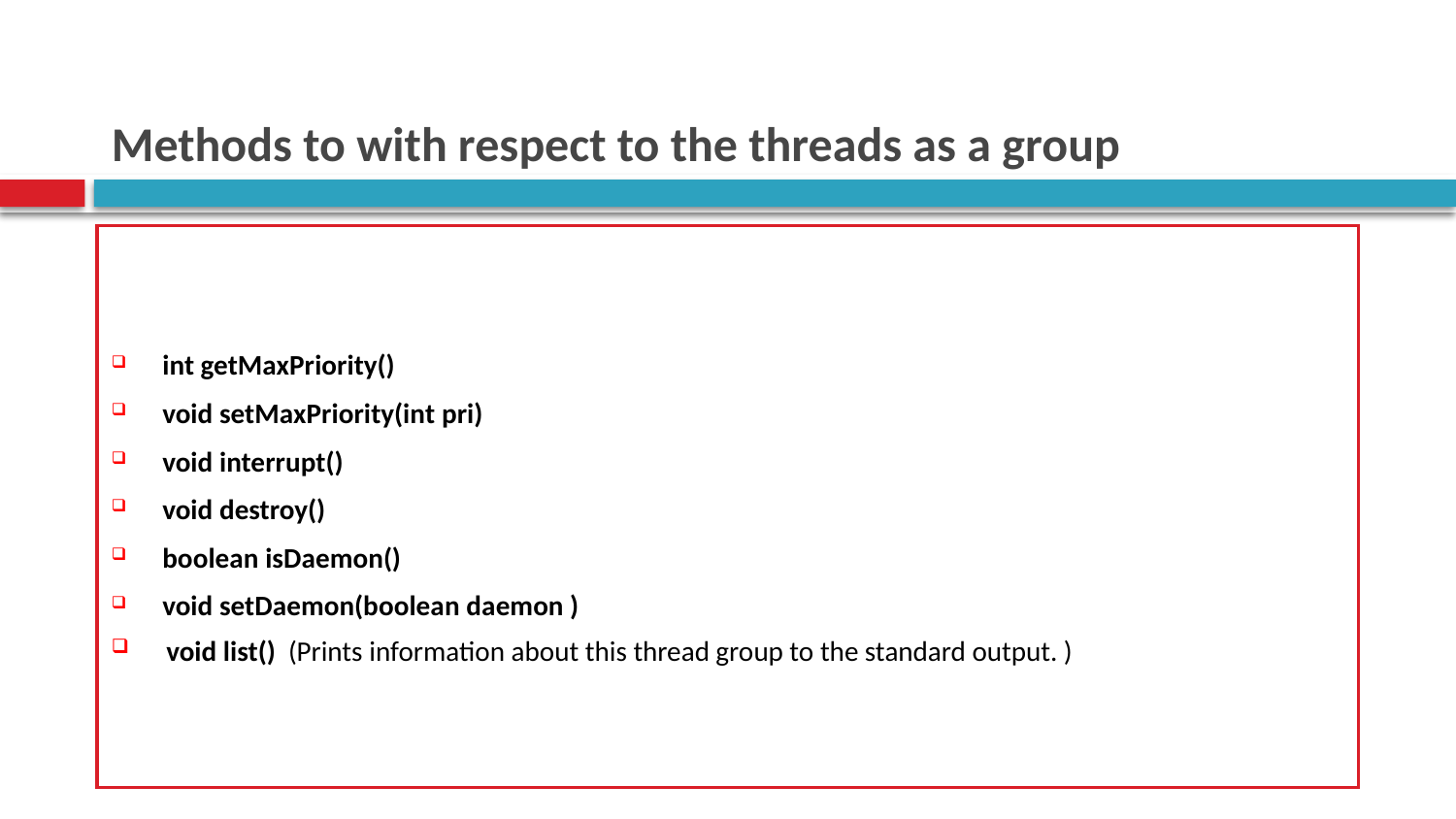

# Methods to with respect to the threads as a group
int getMaxPriority()
void setMaxPriority(int pri)
void interrupt()
void destroy()
boolean isDaemon()
void setDaemon(boolean daemon )
void list()  (Prints information about this thread group to the standard output. )